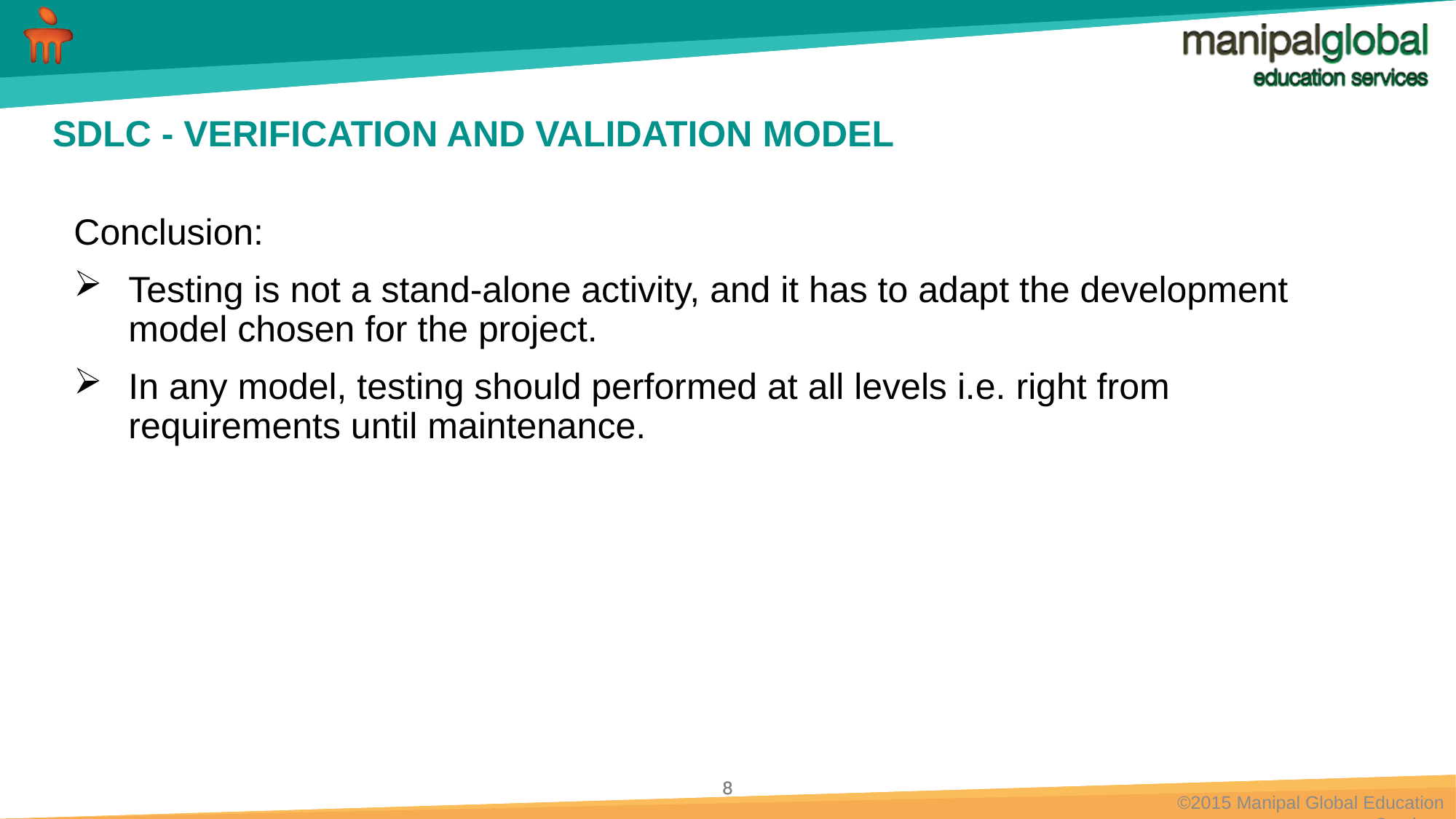

# SDLC - VERIFICATION AND VALIDATION MODEL
Conclusion:
Testing is not a stand-alone activity, and it has to adapt the development model chosen for the project.
In any model, testing should performed at all levels i.e. right from requirements until maintenance.